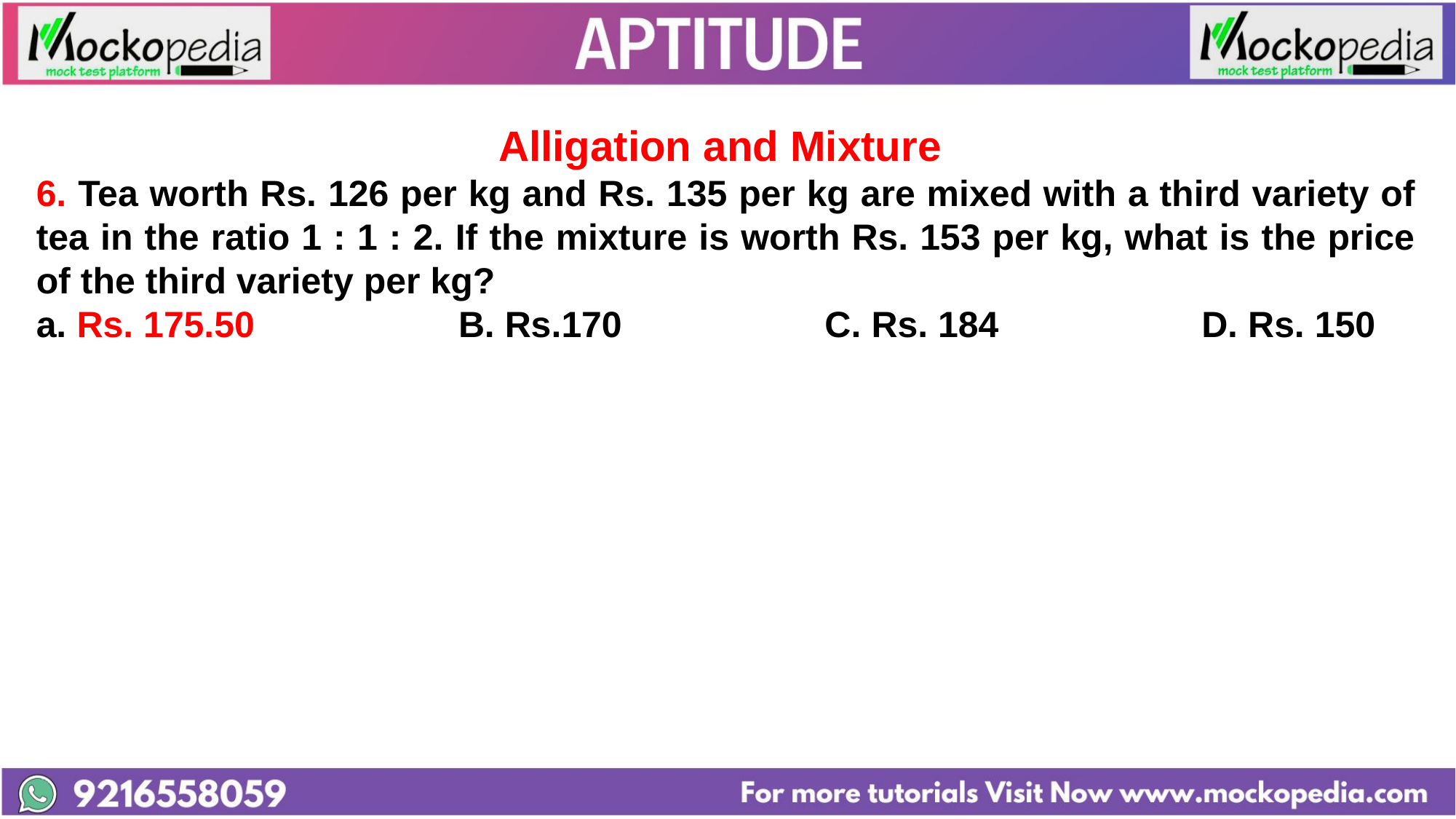

Alligation and Mixture
6. Tea worth Rs. 126 per kg and Rs. 135 per kg are mixed with a third variety of tea in the ratio 1 : 1 : 2. If the mixture is worth Rs. 153 per kg, what is the price of the third variety per kg?
a. Rs. 175.50                    B. Rs.170                    C. Rs. 184                    D. Rs. 150